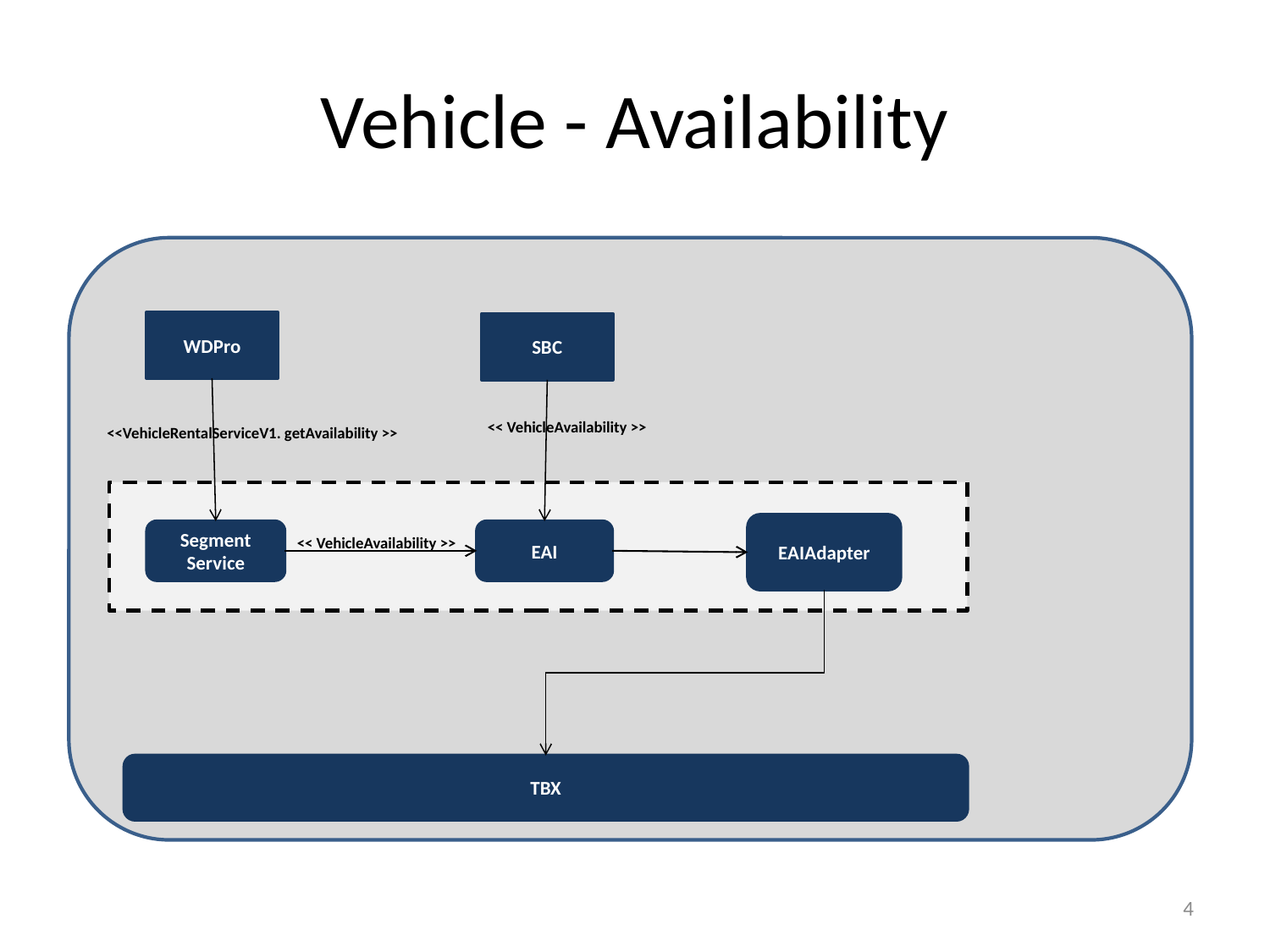

# Vehicle - Availability

WDPro
SBC
<< VehicleAvailability >>
<<VehicleRentalServiceV1. getAvailability >>

EAIAdapter
Segment Service
EAI
<< VehicleAvailability >>
TBX
4